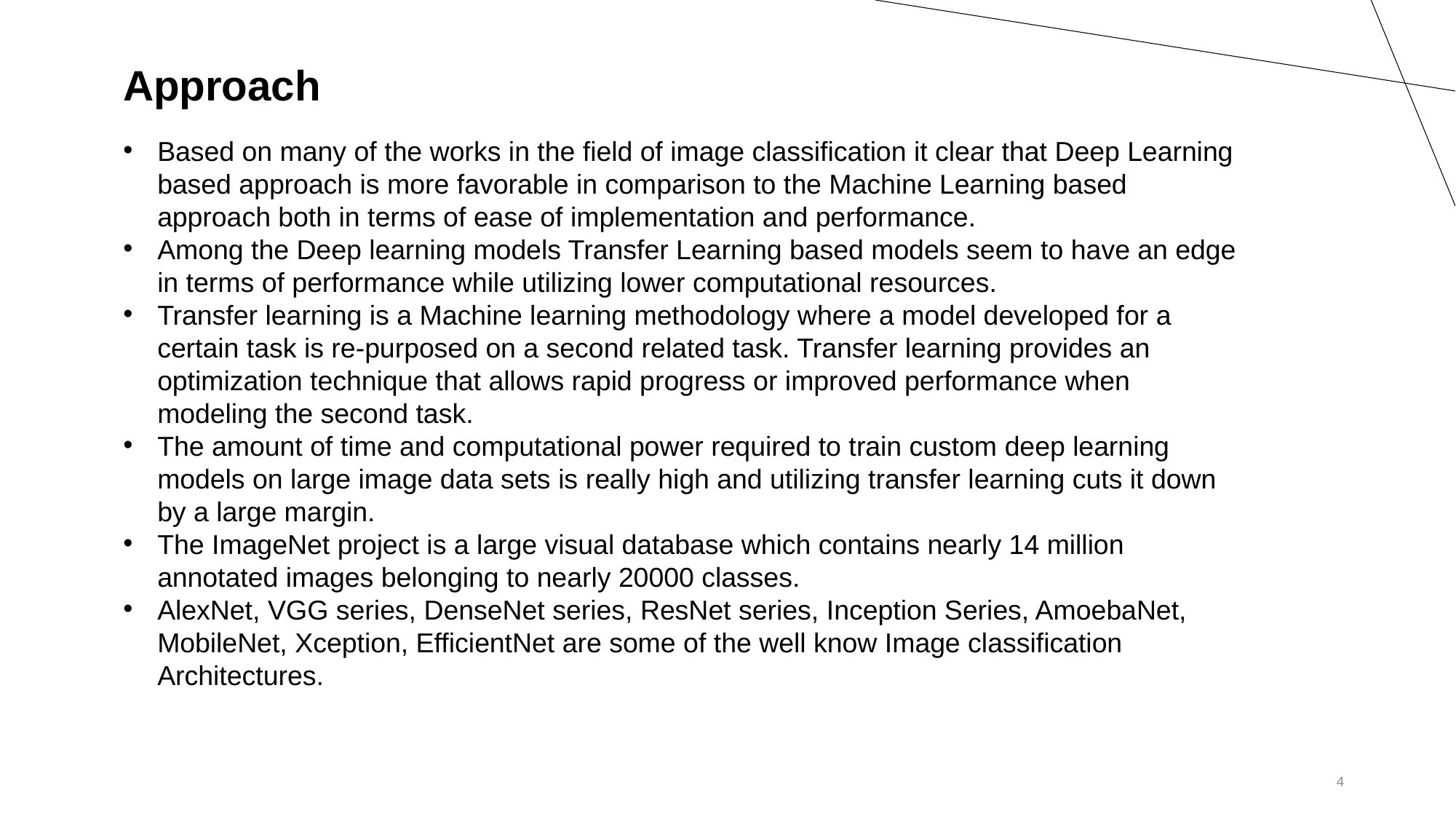

Approach
Based on many of the works in the field of image classification it clear that Deep Learning based approach is more favorable in comparison to the Machine Learning based approach both in terms of ease of implementation and performance.
Among the Deep learning models Transfer Learning based models seem to have an edge in terms of performance while utilizing lower computational resources.
Transfer learning is a Machine learning methodology where a model developed for a certain task is re-purposed on a second related task. Transfer learning provides an optimization technique that allows rapid progress or improved performance when modeling the second task.
The amount of time and computational power required to train custom deep learning models on large image data sets is really high and utilizing transfer learning cuts it down by a large margin.
The ImageNet project is a large visual database which contains nearly 14 million annotated images belonging to nearly 20000 classes.
AlexNet, VGG series, DenseNet series, ResNet series, Inception Series, AmoebaNet, MobileNet, Xception, EfficientNet are some of the well know Image classification Architectures.
4